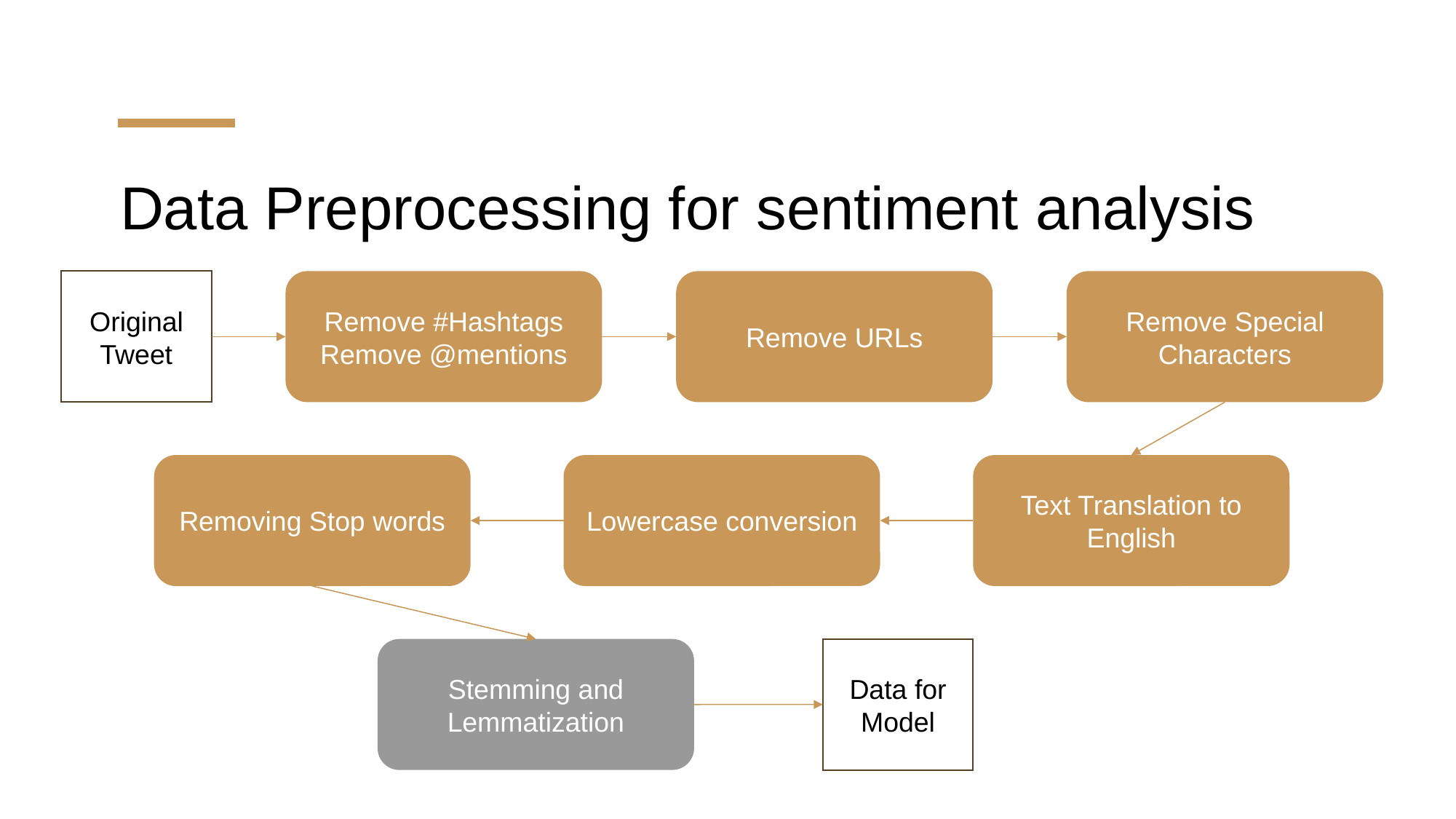

# Data Preprocessing for sentiment analysis
Original Tweet
Remove #Hashtags
Remove @mentions
Remove URLs
Remove Special Characters
Removing Stop words
Lowercase conversion
Text Translation to English
Stemming and Lemmatization
Data for Model